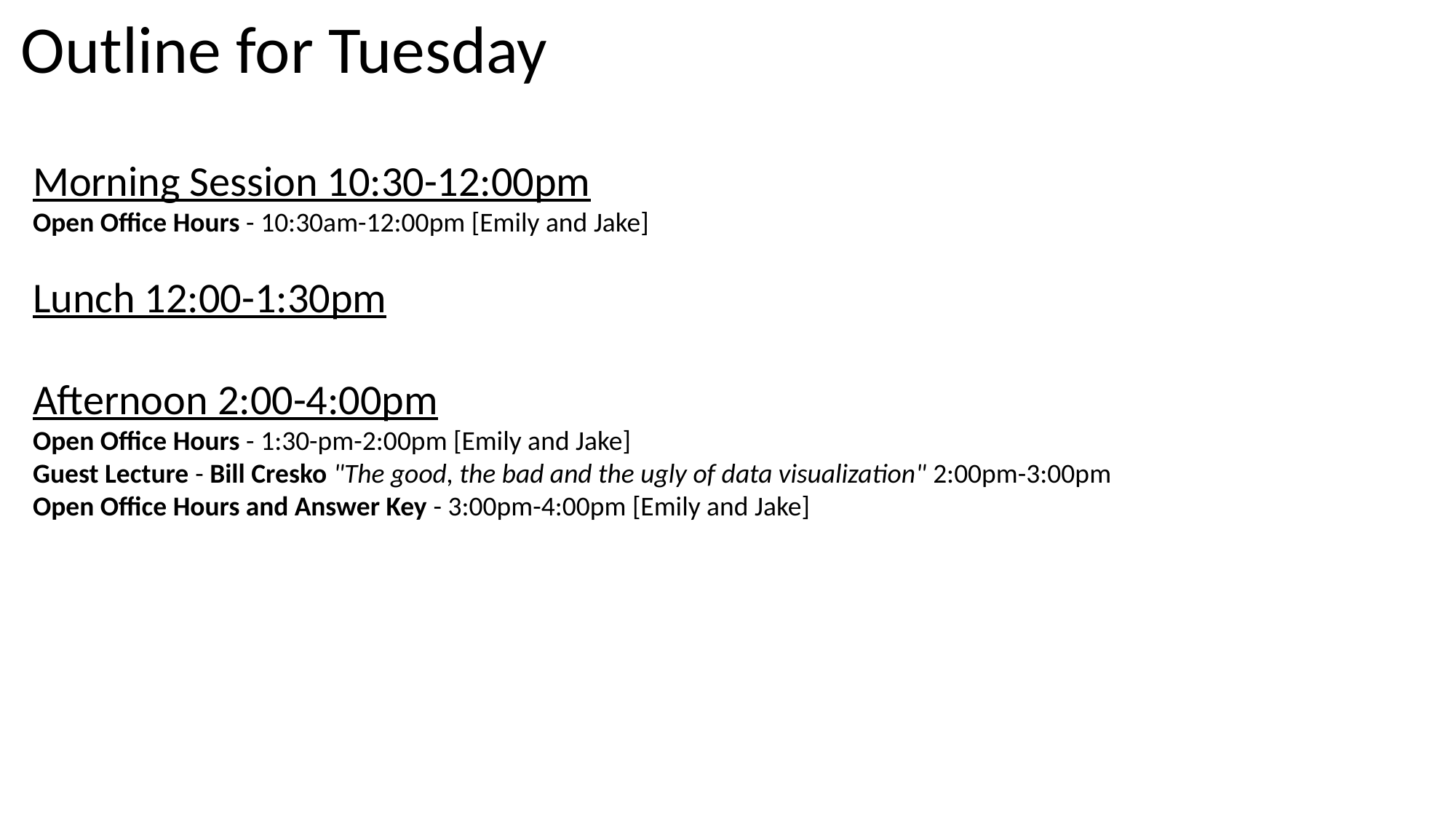

# Outline for Tuesday
Morning Session 10:30-12:00pm
Open Office Hours - 10:30am-12:00pm [Emily and Jake]

Lunch 12:00-1:30pm

Afternoon 2:00-4:00pm
Open Office Hours - 1:30-pm-2:00pm [Emily and Jake]
Guest Lecture - Bill Cresko "The good, the bad and the ugly of data visualization" 2:00pm-3:00pm
Open Office Hours and Answer Key - 3:00pm-4:00pm [Emily and Jake]